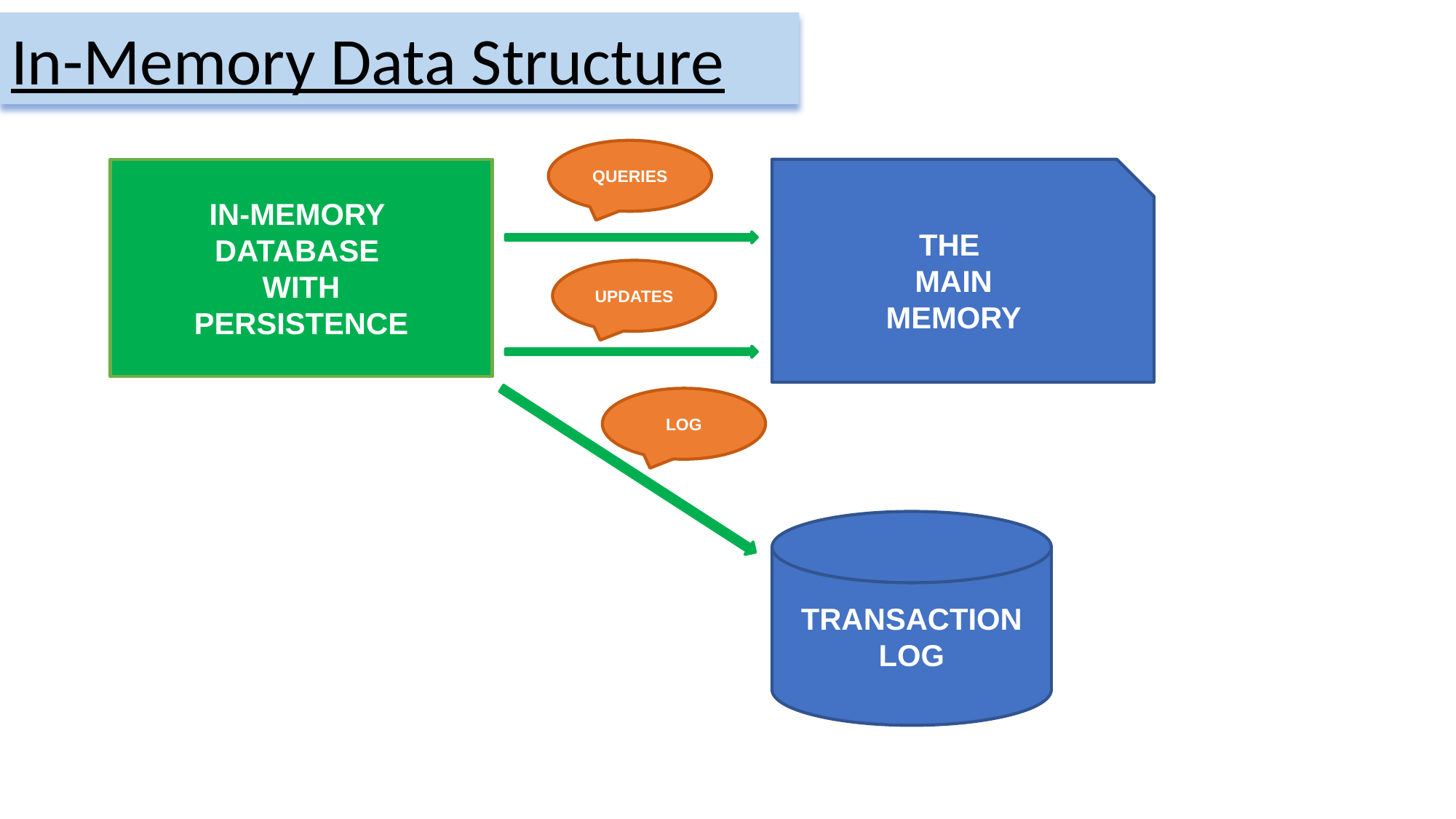

In-Memory Data Structure
QUERIES
IN-MEMORY
DATABASE
WITH
PERSISTENCE
THE
MAIN
MEMORY

UPDATES

LOG

TRANSACTION LOG